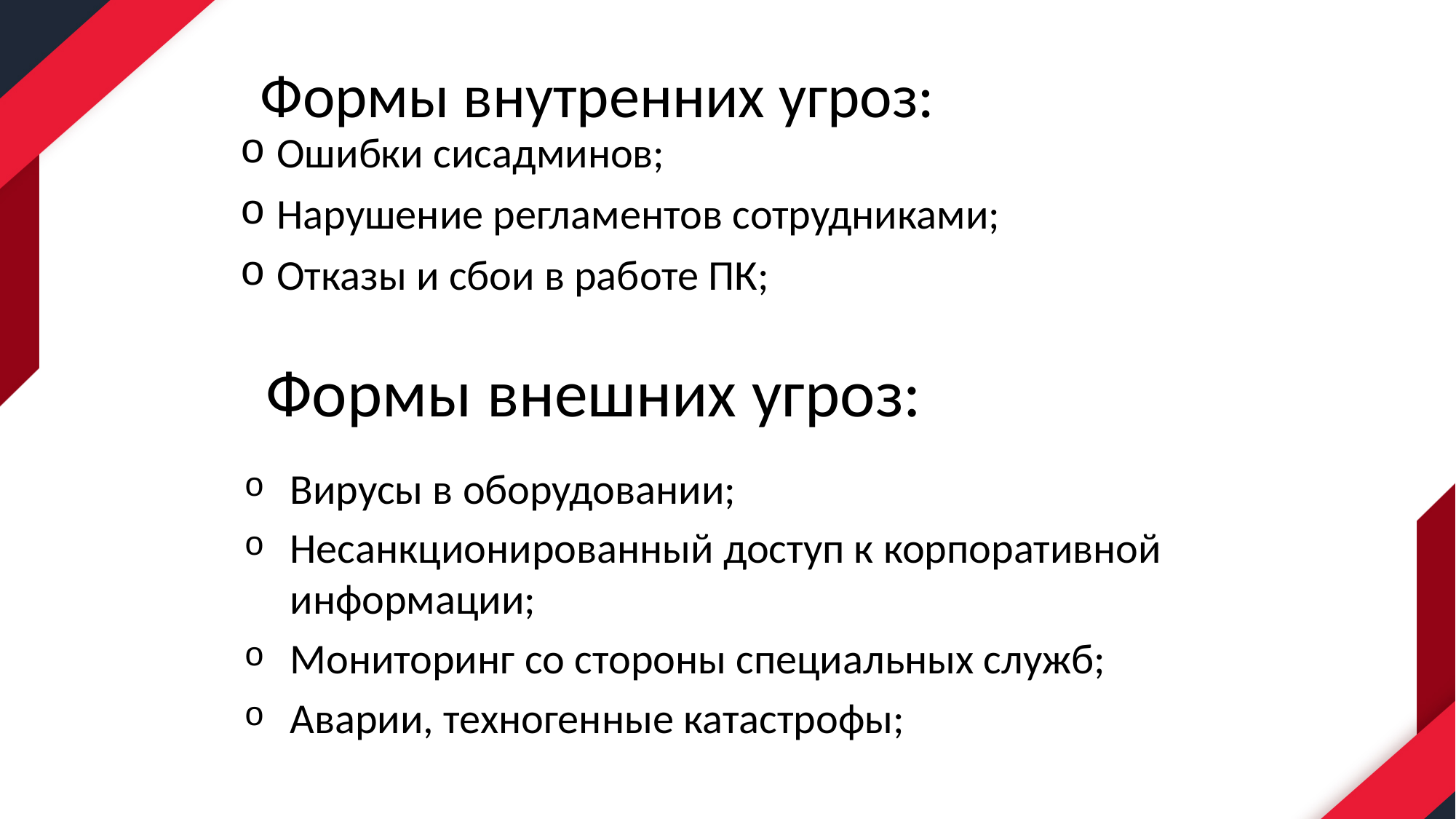

Формы внутренних угроз:
 Ошибки сисадминов;
 Нарушение регламентов сотрудниками;
 Отказы и сбои в работе ПК;

# Формы внешних угроз:
Вирусы в оборудовании;
Несанкционированный доступ к корпоративной информации;
Мониторинг со стороны специальных служб;
Аварии, техногенные катастрофы;